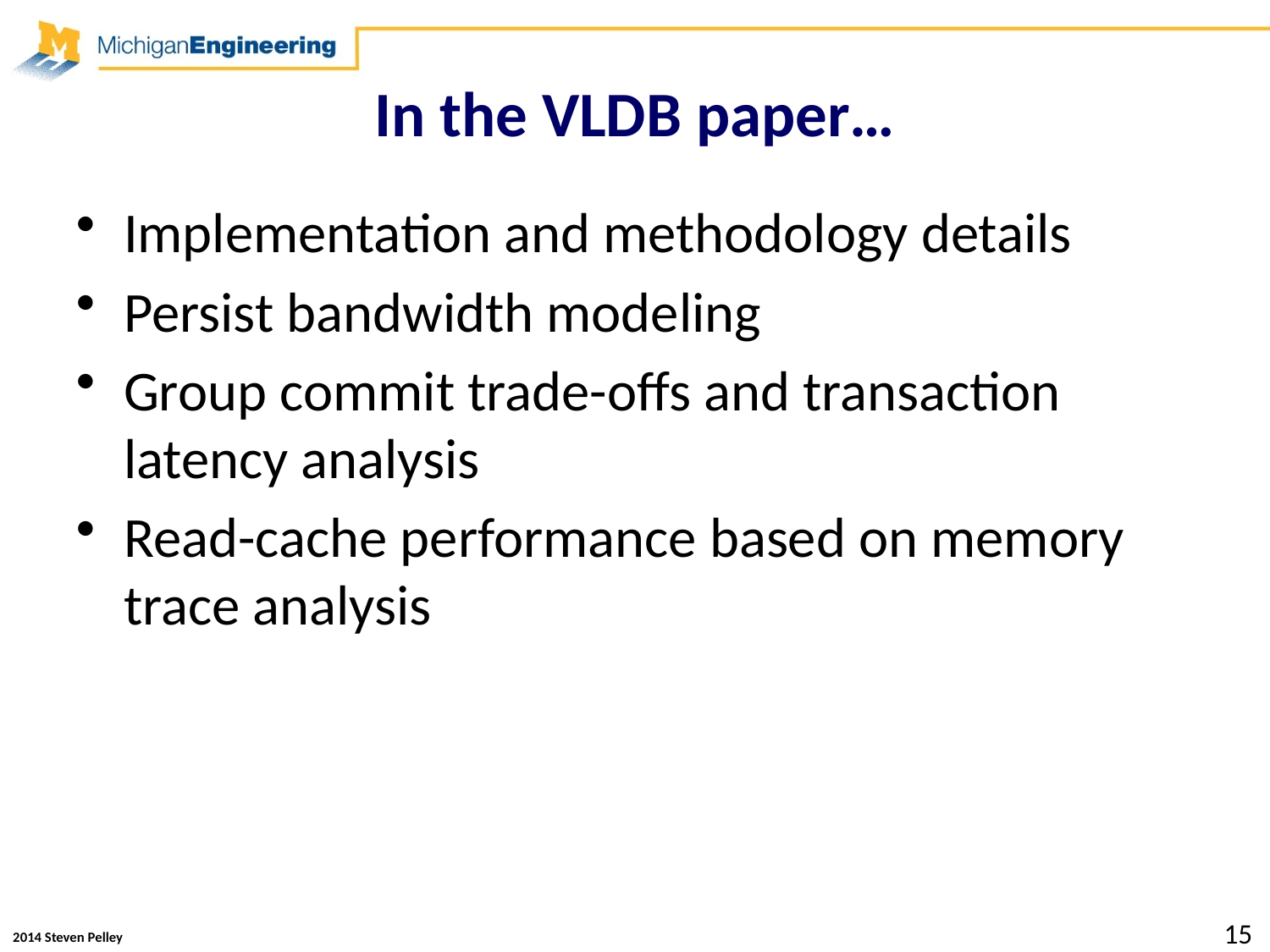

# In the VLDB paper…
Implementation and methodology details
Persist bandwidth modeling
Group commit trade-offs and transaction latency analysis
Read-cache performance based on memory trace analysis
15